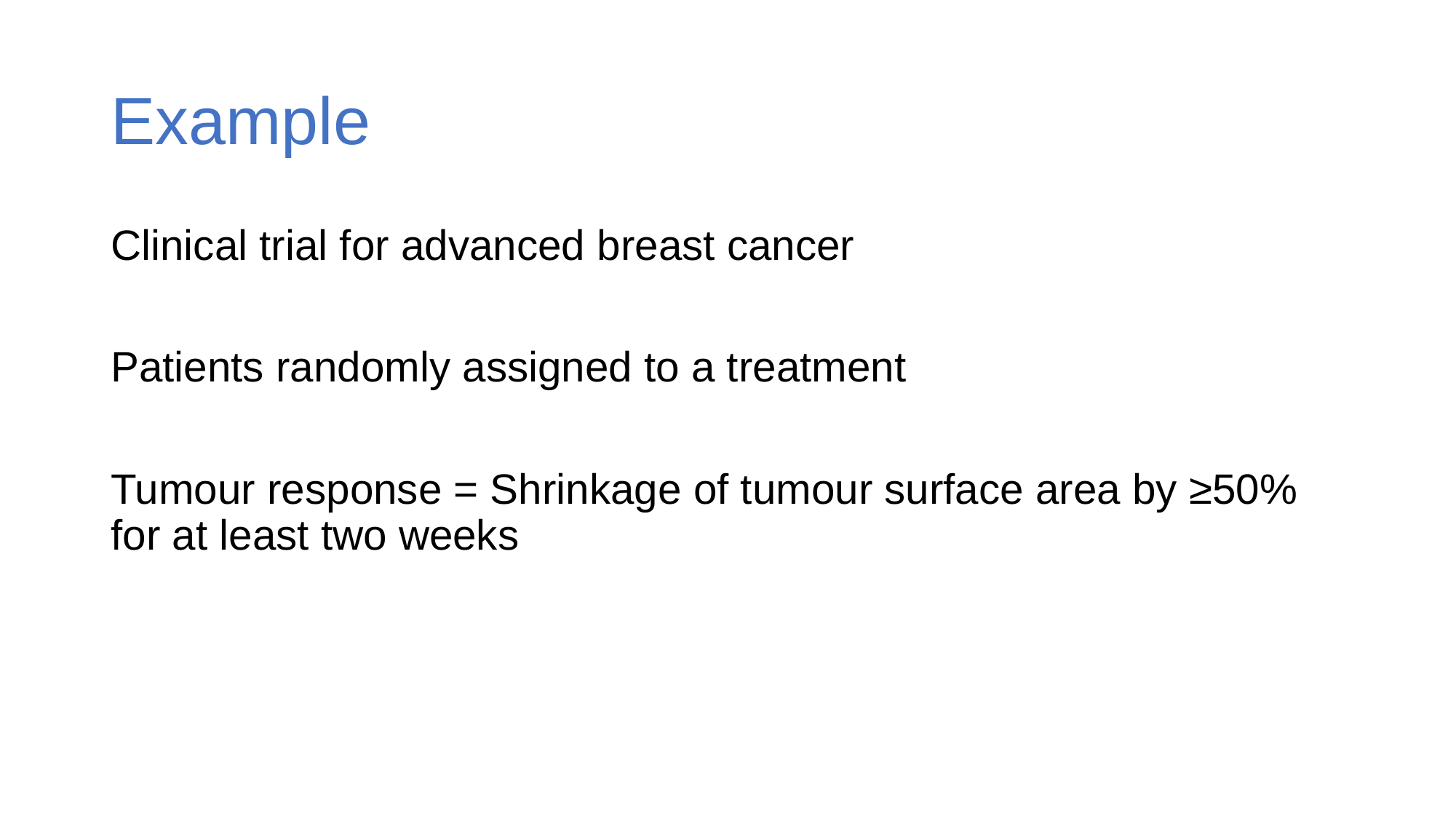

# Example
﻿Clinical trial for advanced breast cancer

Patients randomly assigned to a treatment

Tumour response = Shrinkage of tumour surface area by ≥50% for at least two weeks